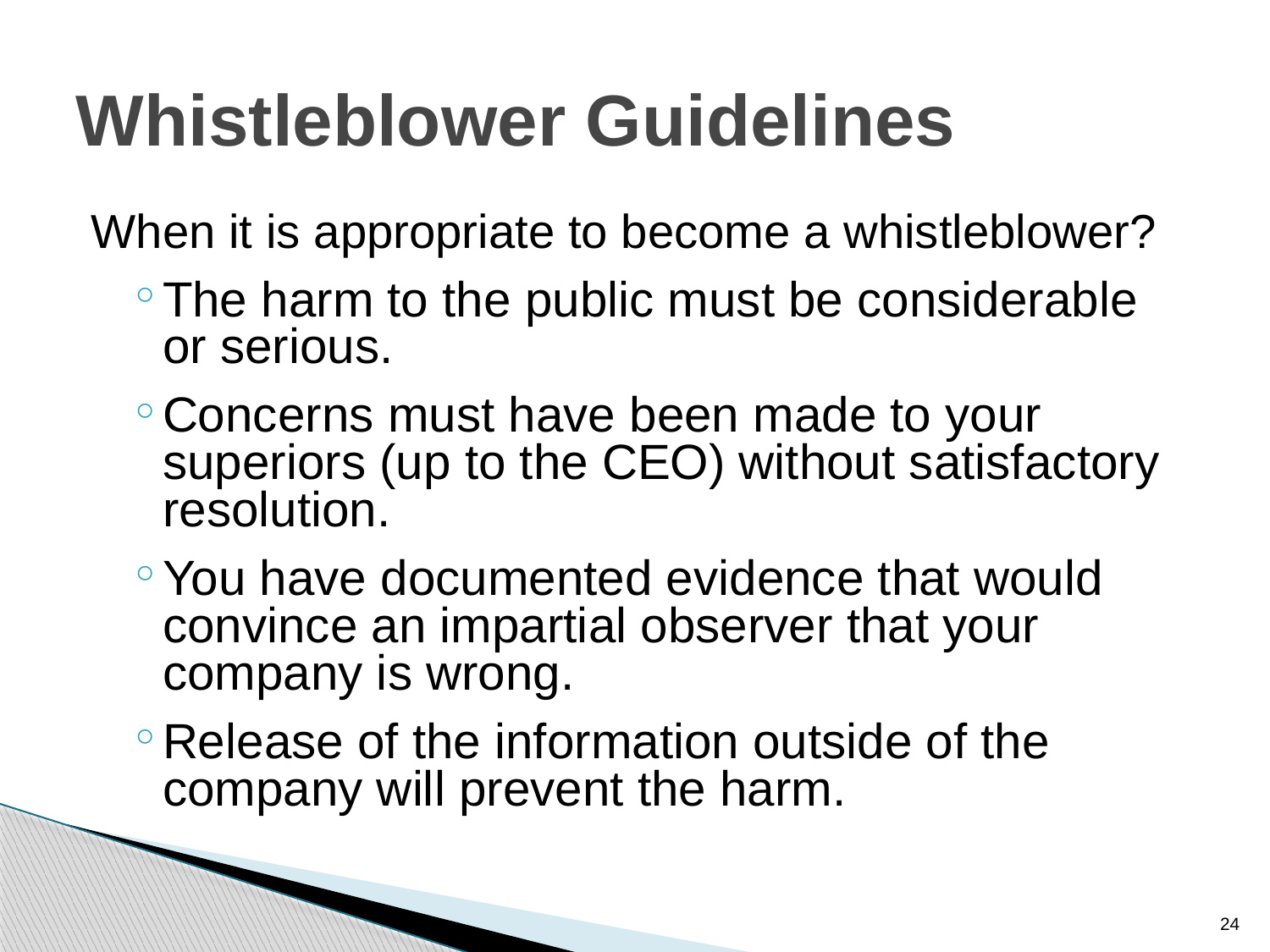

# Whistleblower Guidelines
When it is appropriate to become a whistleblower?
The harm to the public must be considerable or serious.
Concerns must have been made to your superiors (up to the CEO) without satisfactory resolution.
You have documented evidence that would convince an impartial observer that your company is wrong.
Release of the information outside of the company will prevent the harm.

24